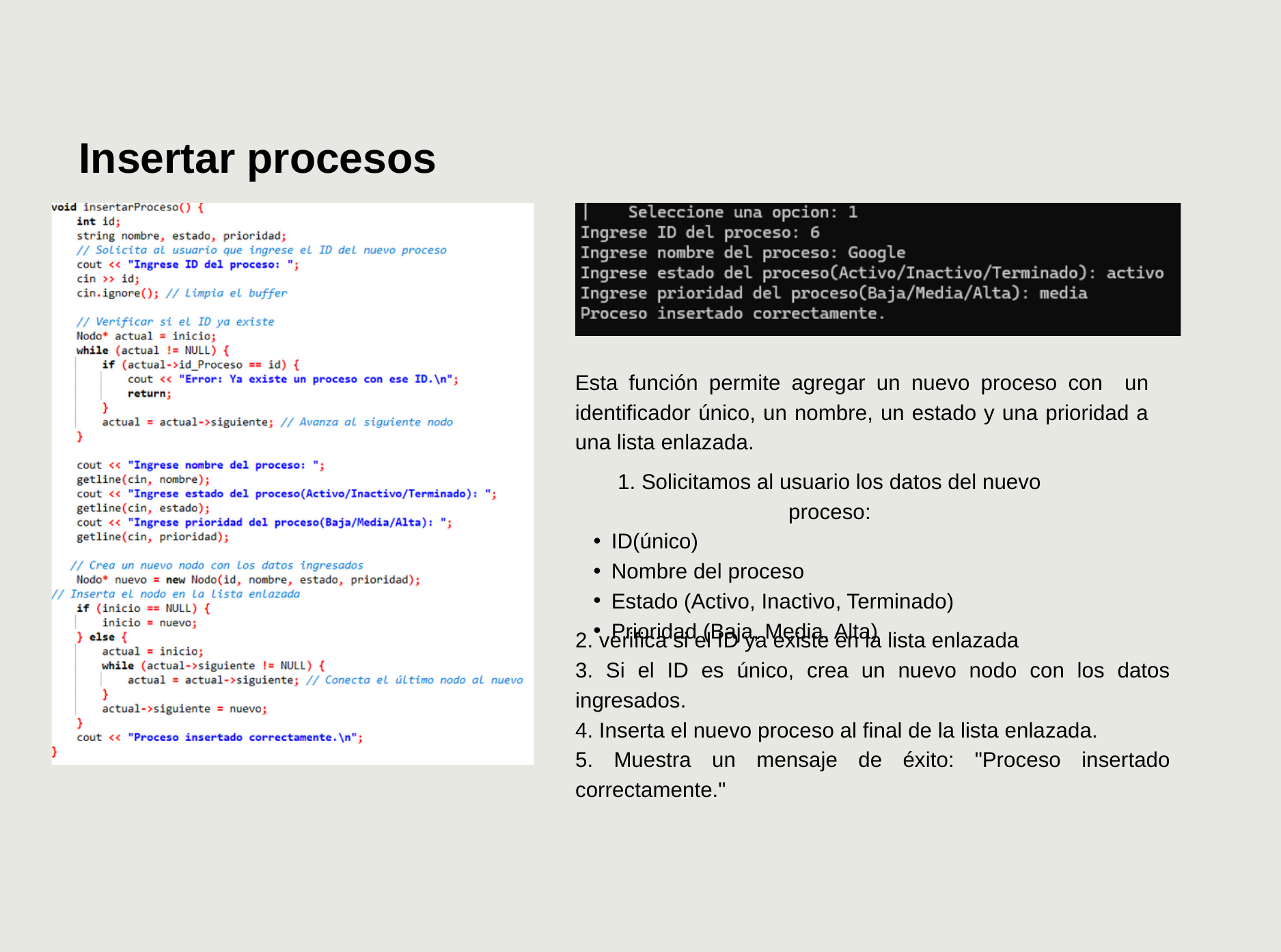

Insertar procesos

Esta función permite agregar un nuevo proceso con  un identificador único, un nombre, un estado y una prioridad a una lista enlazada.
1. Solicitamos al usuario los datos del nuevo proceso:
ID(único)
Nombre del proceso
Estado (Activo, Inactivo, Terminado)
Prioridad (Baja, Media, Alta)
2. verifica si el ID ya existe en la lista enlazada
3. Si el ID es único, crea un nuevo nodo con los datos ingresados.
4. Inserta el nuevo proceso al final de la lista enlazada.
5. Muestra un mensaje de éxito: "Proceso insertado correctamente."